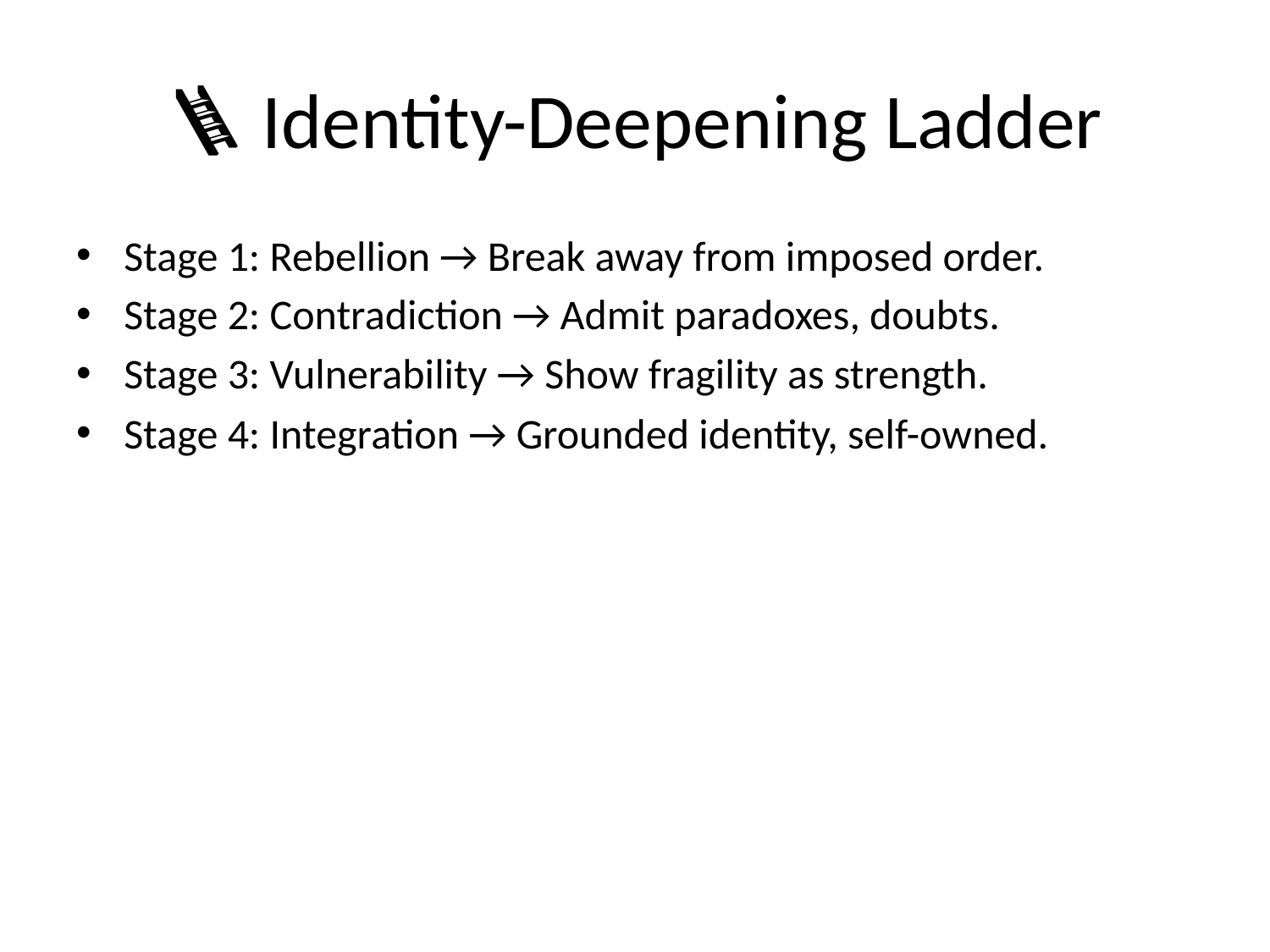

# 🪜 Identity-Deepening Ladder
Stage 1: Rebellion → Break away from imposed order.
Stage 2: Contradiction → Admit paradoxes, doubts.
Stage 3: Vulnerability → Show fragility as strength.
Stage 4: Integration → Grounded identity, self-owned.